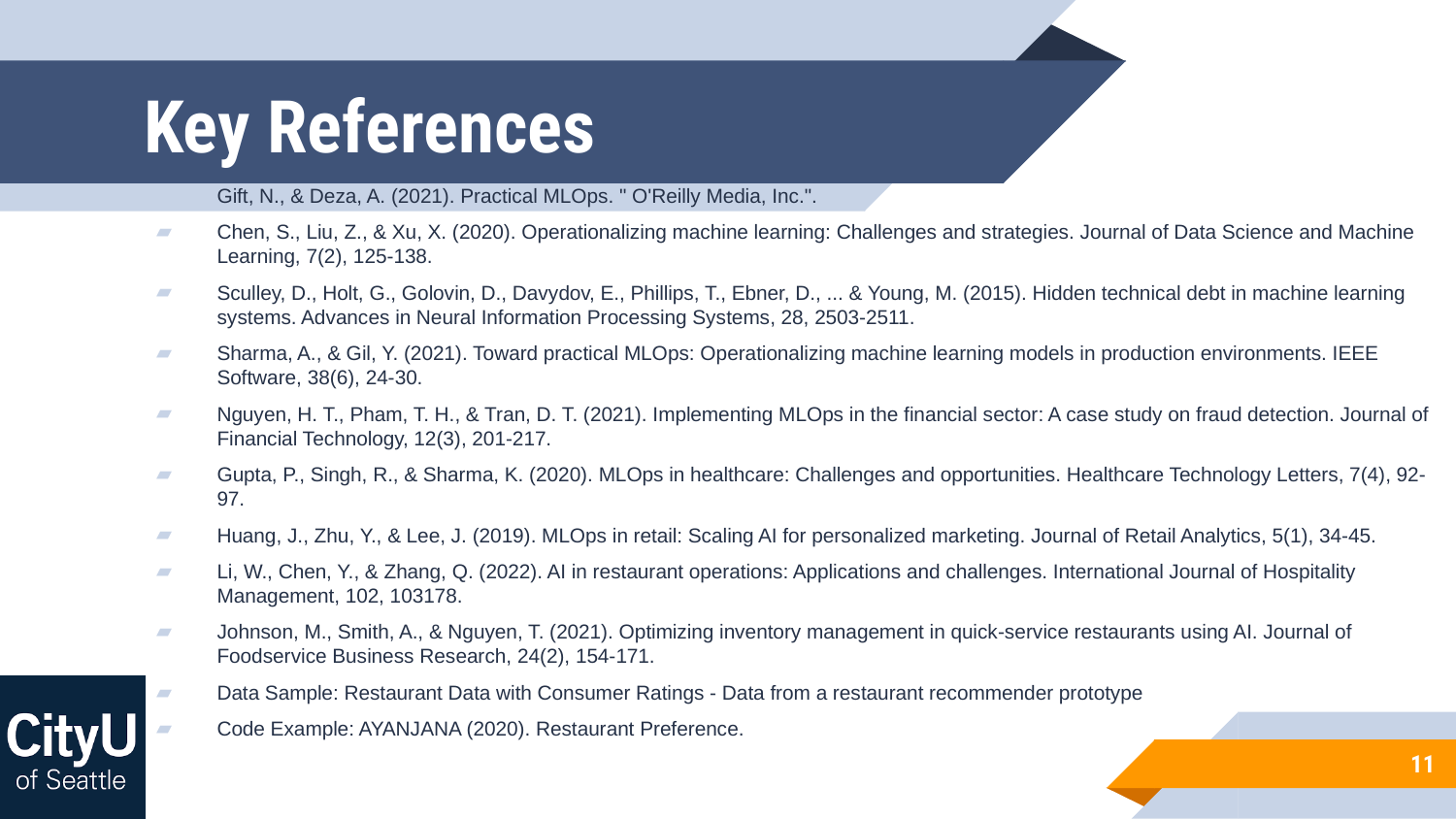

# Key References
Gift, N., & Deza, A. (2021). Practical MLOps. " O'Reilly Media, Inc.".
Chen, S., Liu, Z., & Xu, X. (2020). Operationalizing machine learning: Challenges and strategies. Journal of Data Science and Machine Learning, 7(2), 125-138.
Sculley, D., Holt, G., Golovin, D., Davydov, E., Phillips, T., Ebner, D., ... & Young, M. (2015). Hidden technical debt in machine learning systems. Advances in Neural Information Processing Systems, 28, 2503-2511.
Sharma, A., & Gil, Y. (2021). Toward practical MLOps: Operationalizing machine learning models in production environments. IEEE Software, 38(6), 24-30.
Nguyen, H. T., Pham, T. H., & Tran, D. T. (2021). Implementing MLOps in the financial sector: A case study on fraud detection. Journal of Financial Technology, 12(3), 201-217.
Gupta, P., Singh, R., & Sharma, K. (2020). MLOps in healthcare: Challenges and opportunities. Healthcare Technology Letters, 7(4), 92-97.
Huang, J., Zhu, Y., & Lee, J. (2019). MLOps in retail: Scaling AI for personalized marketing. Journal of Retail Analytics, 5(1), 34-45.
Li, W., Chen, Y., & Zhang, Q. (2022). AI in restaurant operations: Applications and challenges. International Journal of Hospitality Management, 102, 103178.
Johnson, M., Smith, A., & Nguyen, T. (2021). Optimizing inventory management in quick-service restaurants using AI. Journal of Foodservice Business Research, 24(2), 154-171.
Data Sample: Restaurant Data with Consumer Ratings - Data from a restaurant recommender prototype
Code Example: AYANJANA (2020). Restaurant Preference.
11